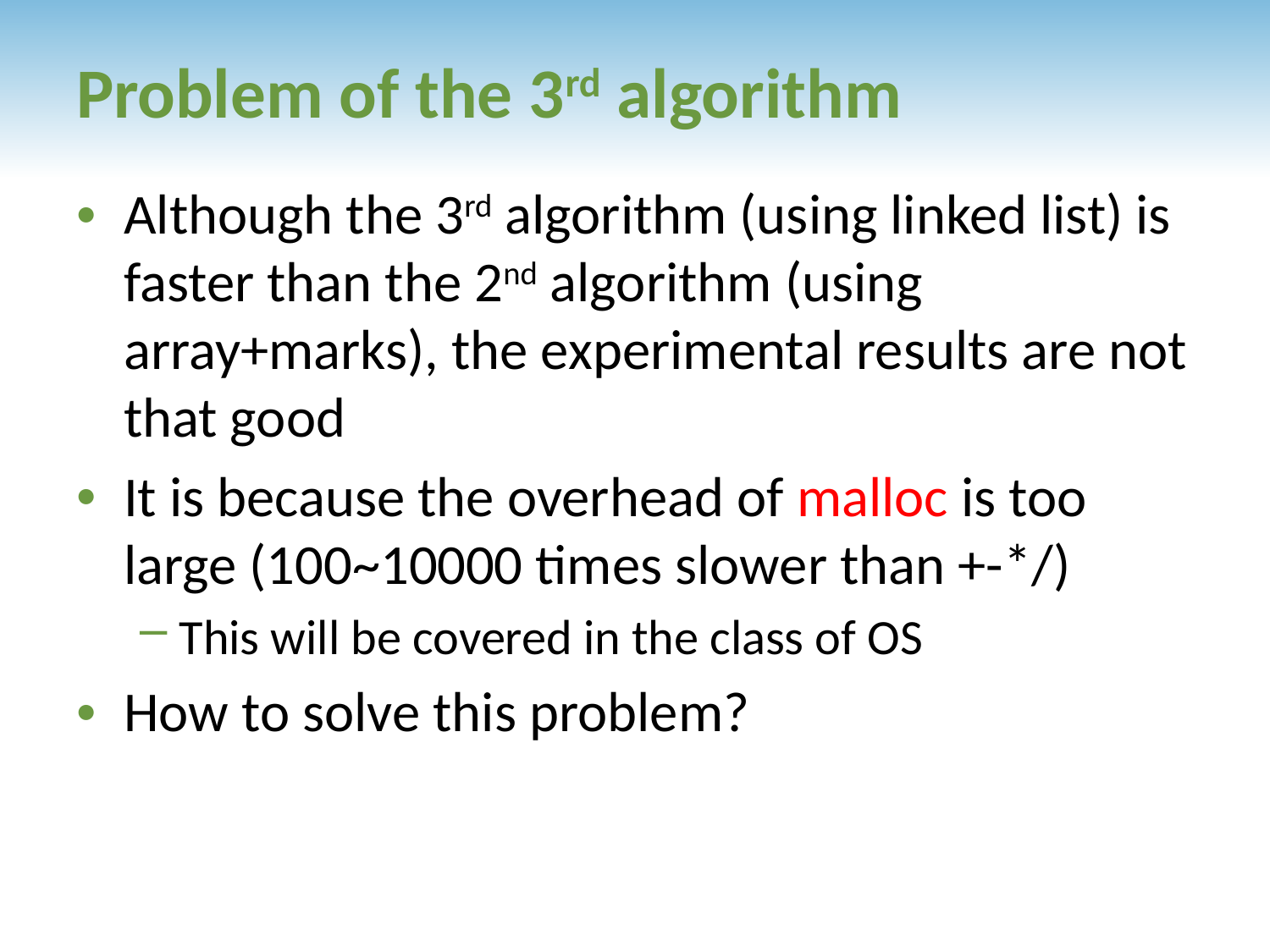

# Problem of the 3rd algorithm
Although the 3rd algorithm (using linked list) is faster than the 2nd algorithm (using array+marks), the experimental results are not that good
It is because the overhead of malloc is too large (100~10000 times slower than +-*/)
This will be covered in the class of OS
How to solve this problem?